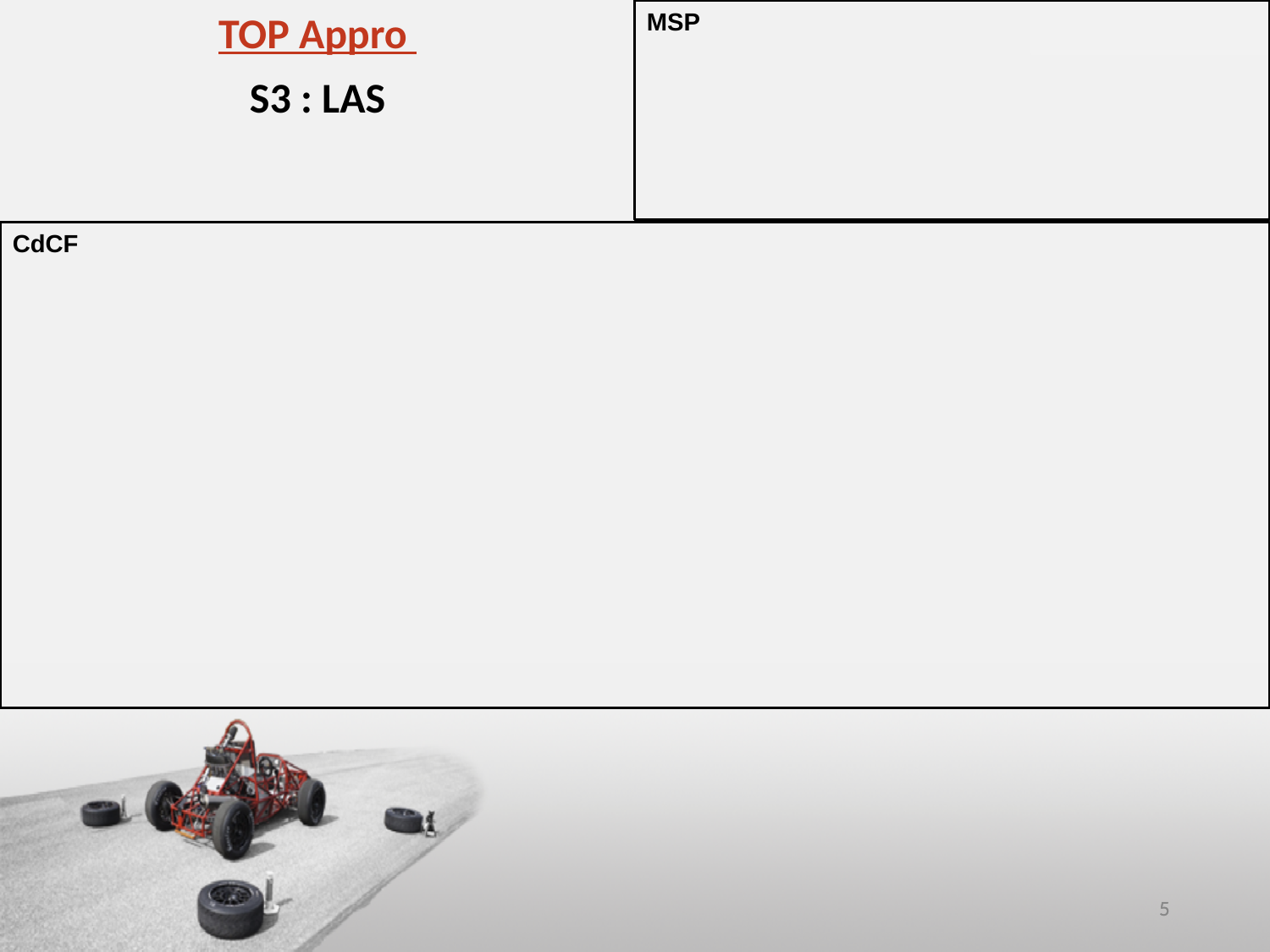

TOP Appro
MSP

S3 : LAS
CdCF

5
5